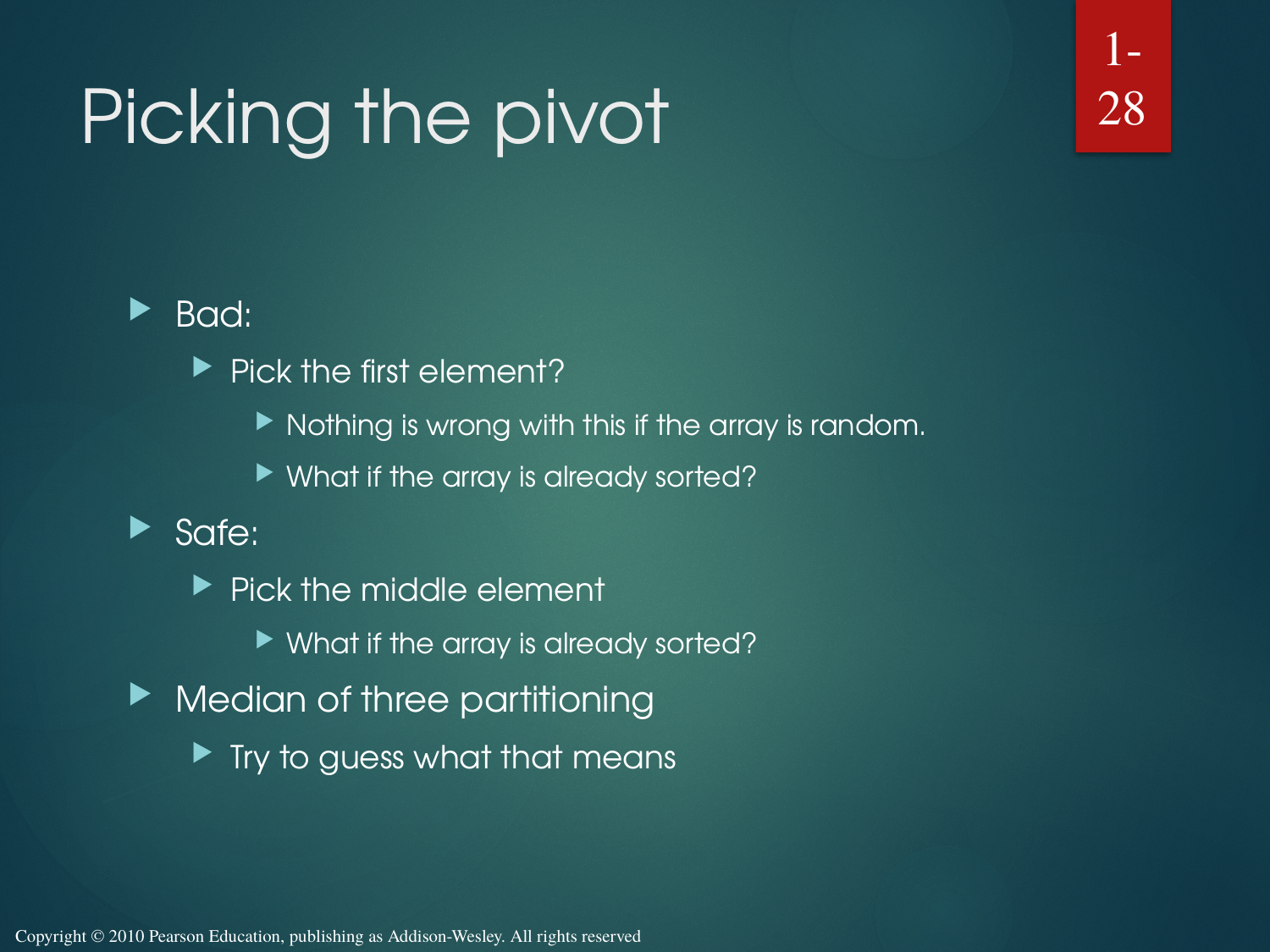

1-28
# Picking the pivot
Bad:
Pick the first element?
Nothing is wrong with this if the array is random.
What if the array is already sorted?
Safe:
Pick the middle element
What if the array is already sorted?
Median of three partitioning
Try to guess what that means